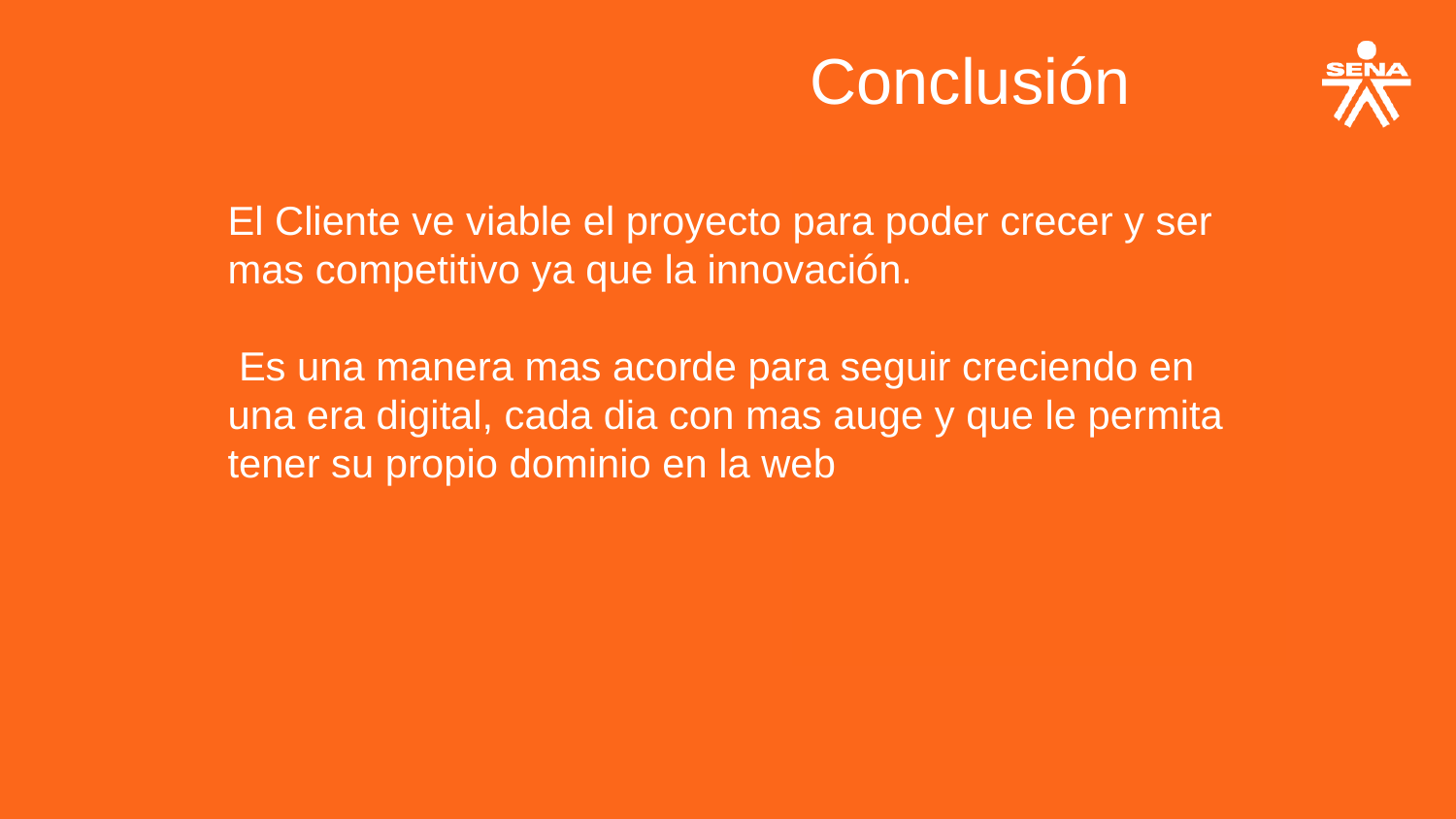

Conclusión

El Cliente ve viable el proyecto para poder crecer y ser mas competitivo ya que la innovación.

 Es una manera mas acorde para seguir creciendo en una era digital, cada dia con mas auge y que le permita tener su propio dominio en la web